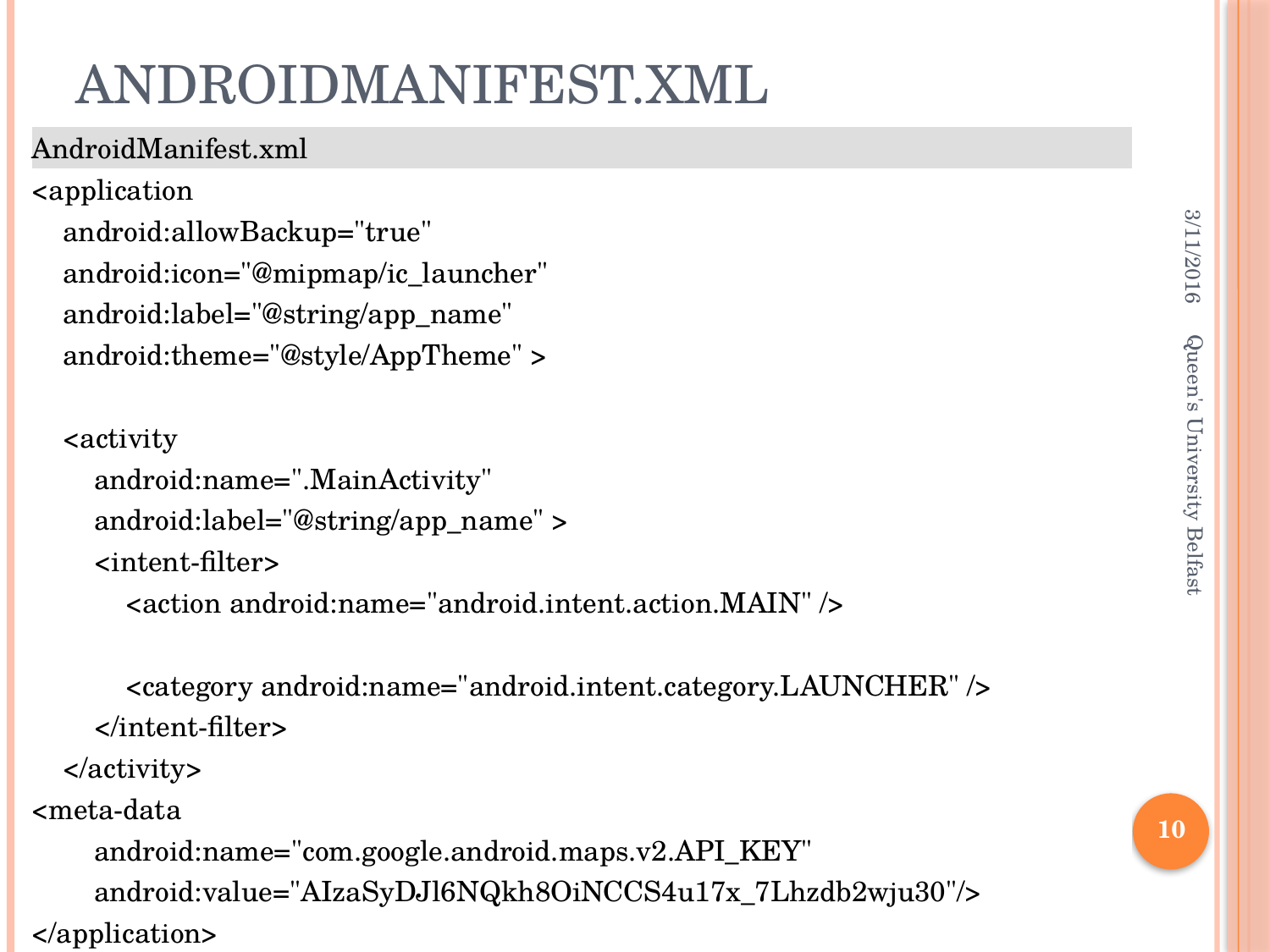

# Androidmanifest.xml
| AndroidManifest.xml |
| --- |
| <application android:allowBackup="true" android:icon="@mipmap/ic\_launcher" android:label="@string/app\_name" android:theme="@style/AppTheme" > <activity android:name=".MainActivity" android:label="@string/app\_name" > <intent-filter> <action android:name="android.intent.action.MAIN" /> <category android:name="android.intent.category.LAUNCHER" /> </intent-filter> </activity> <meta-data android:name="com.google.android.maps.v2.API\_KEY" android:value="AIzaSyDJl6NQkh8OiNCCS4u17x\_7Lhzdb2wju30"/> </application> </manifest> |
3/11/2016
Queen's University Belfast
10